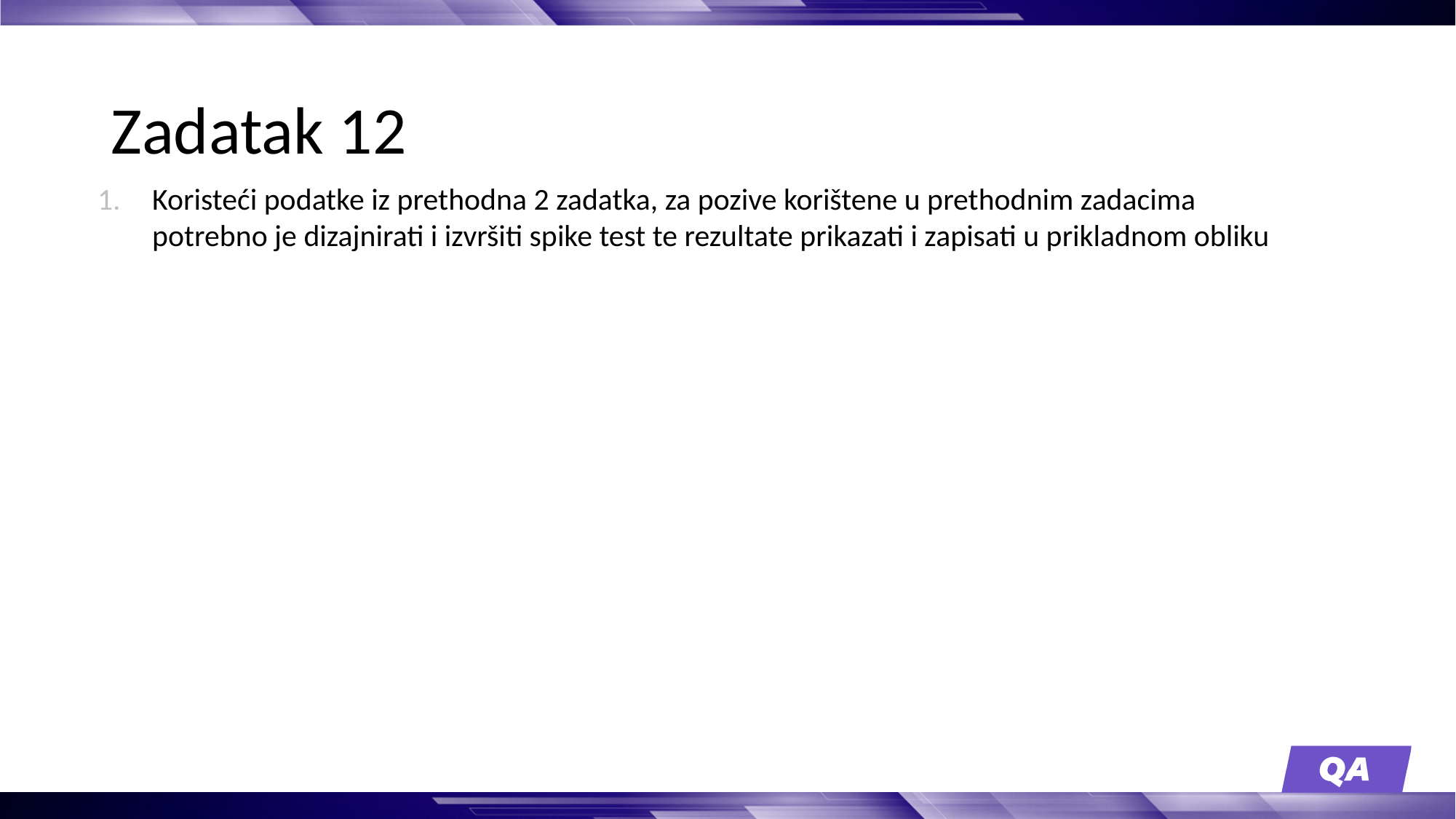

# Zadatak 12
Koristeći podatke iz prethodna 2 zadatka, za pozive korištene u prethodnim zadacima potrebno je dizajnirati i izvršiti spike test te rezultate prikazati i zapisati u prikladnom obliku